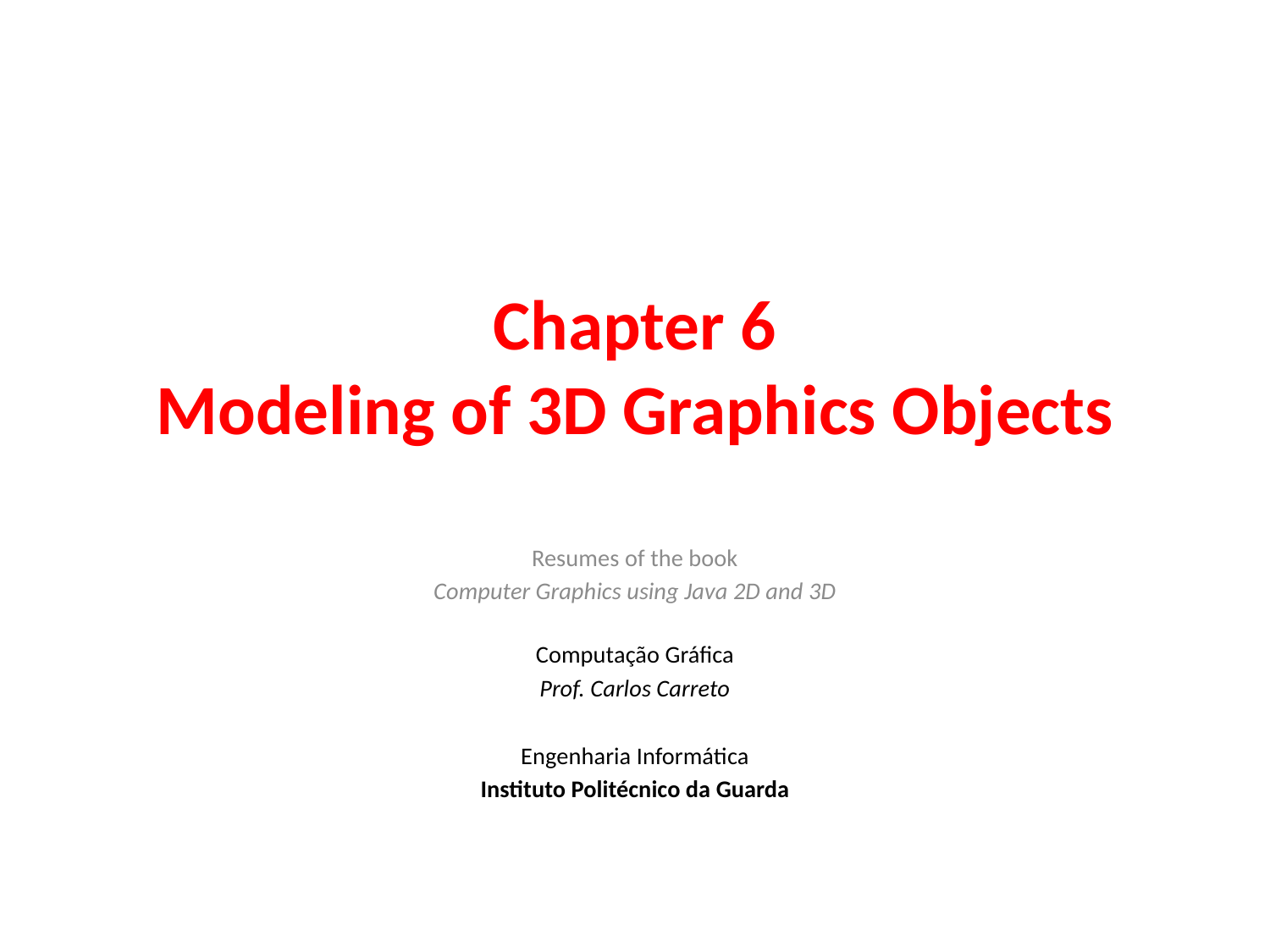

# Chapter 6 Modeling of 3D Graphics Objects
Resumes of the book
Computer Graphics using Java 2D and 3D

Computação Gráfica
Prof. Carlos Carreto

Engenharia Informática
Instituto Politécnico da Guarda